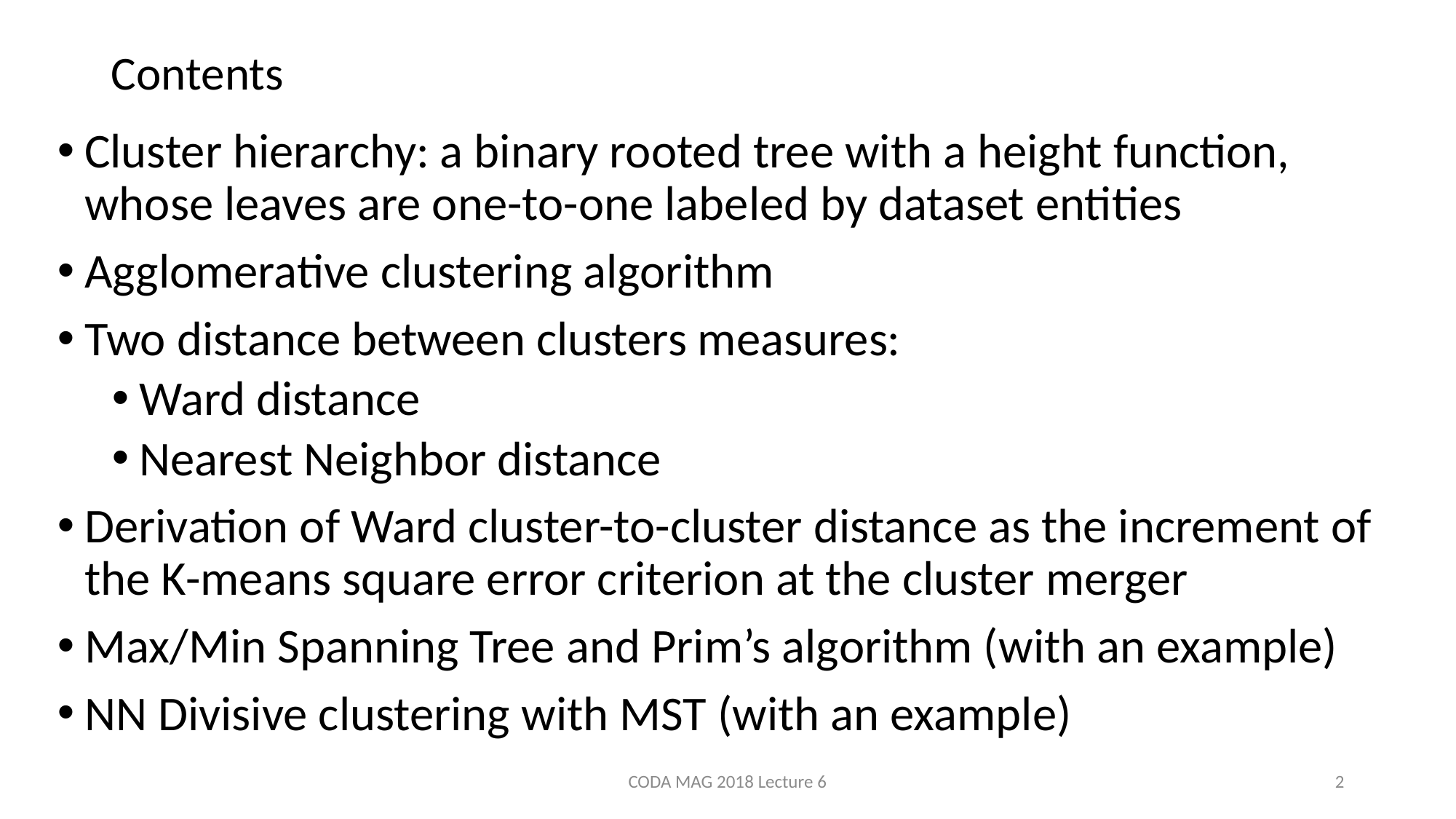

# Contents
Cluster hierarchy: a binary rooted tree with a height function, whose leaves are one-to-one labeled by dataset entities
Agglomerative clustering algorithm
Two distance between clusters measures:
Ward distance
Nearest Neighbor distance
Derivation of Ward cluster-to-cluster distance as the increment of the K-means square error criterion at the cluster merger
Max/Min Spanning Tree and Prim’s algorithm (with an example)
NN Divisive clustering with MST (with an example)

CODA MAG 2018 Lecture 6
2